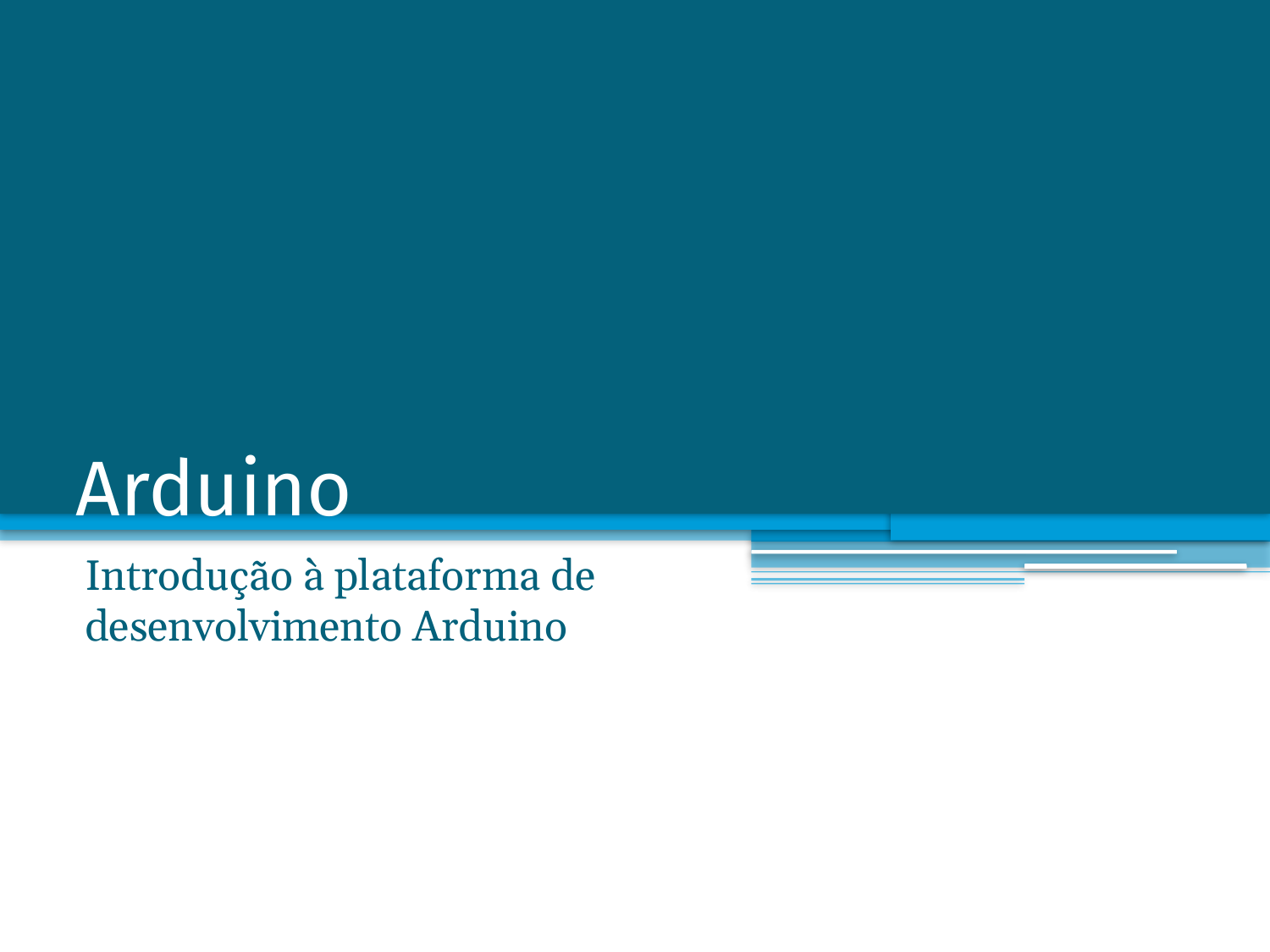

# Arduino
Introdução à plataforma de desenvolvimento Arduino